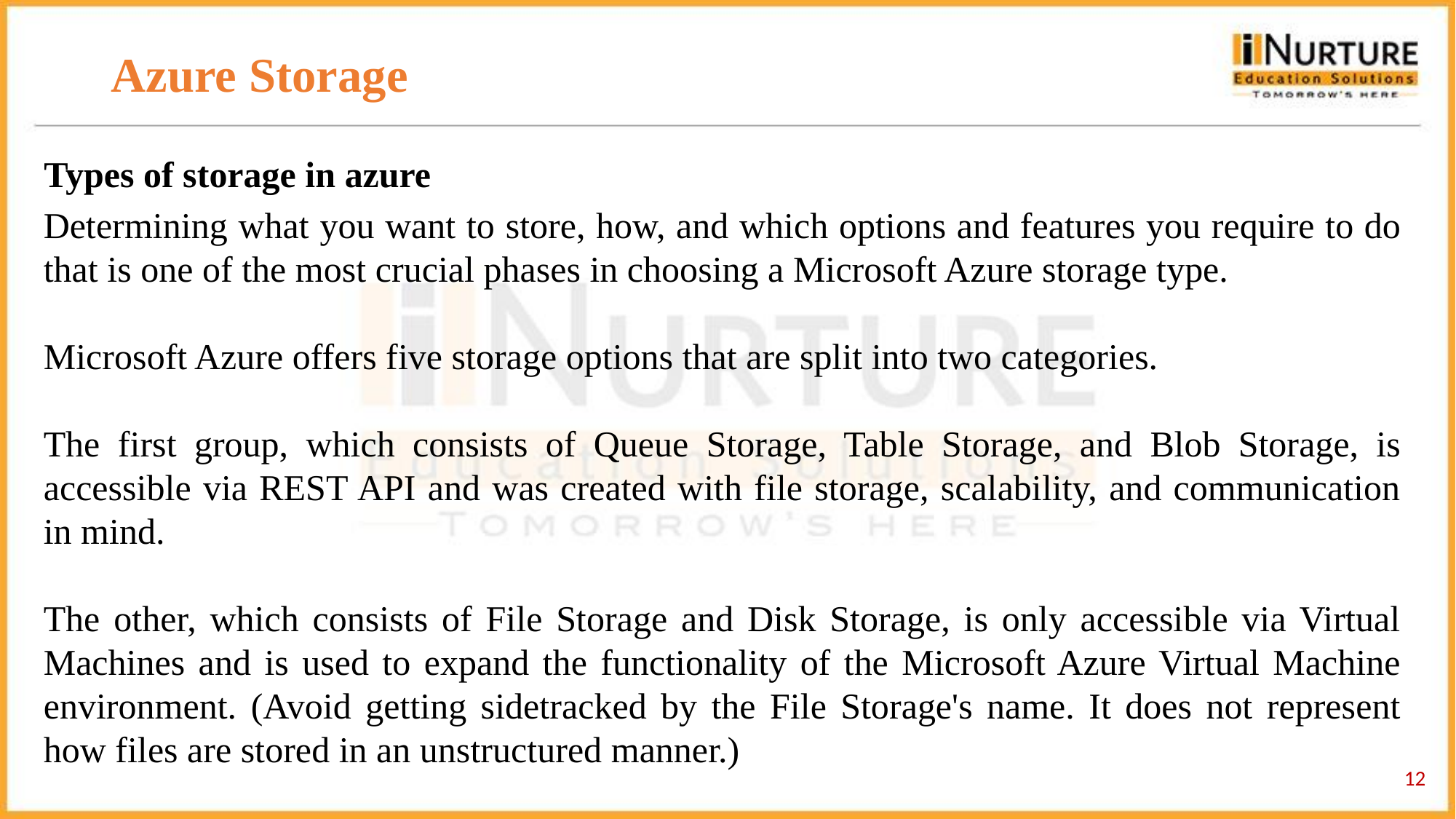

# Azure Storage
Types of storage in azure
Determining what you want to store, how, and which options and features you require to do that is one of the most crucial phases in choosing a Microsoft Azure storage type.

Microsoft Azure offers five storage options that are split into two categories.

The first group, which consists of Queue Storage, Table Storage, and Blob Storage, is accessible via REST API and was created with file storage, scalability, and communication in mind.

The other, which consists of File Storage and Disk Storage, is only accessible via Virtual Machines and is used to expand the functionality of the Microsoft Azure Virtual Machine environment. (Avoid getting sidetracked by the File Storage's name. It does not represent how files are stored in an unstructured manner.)
12